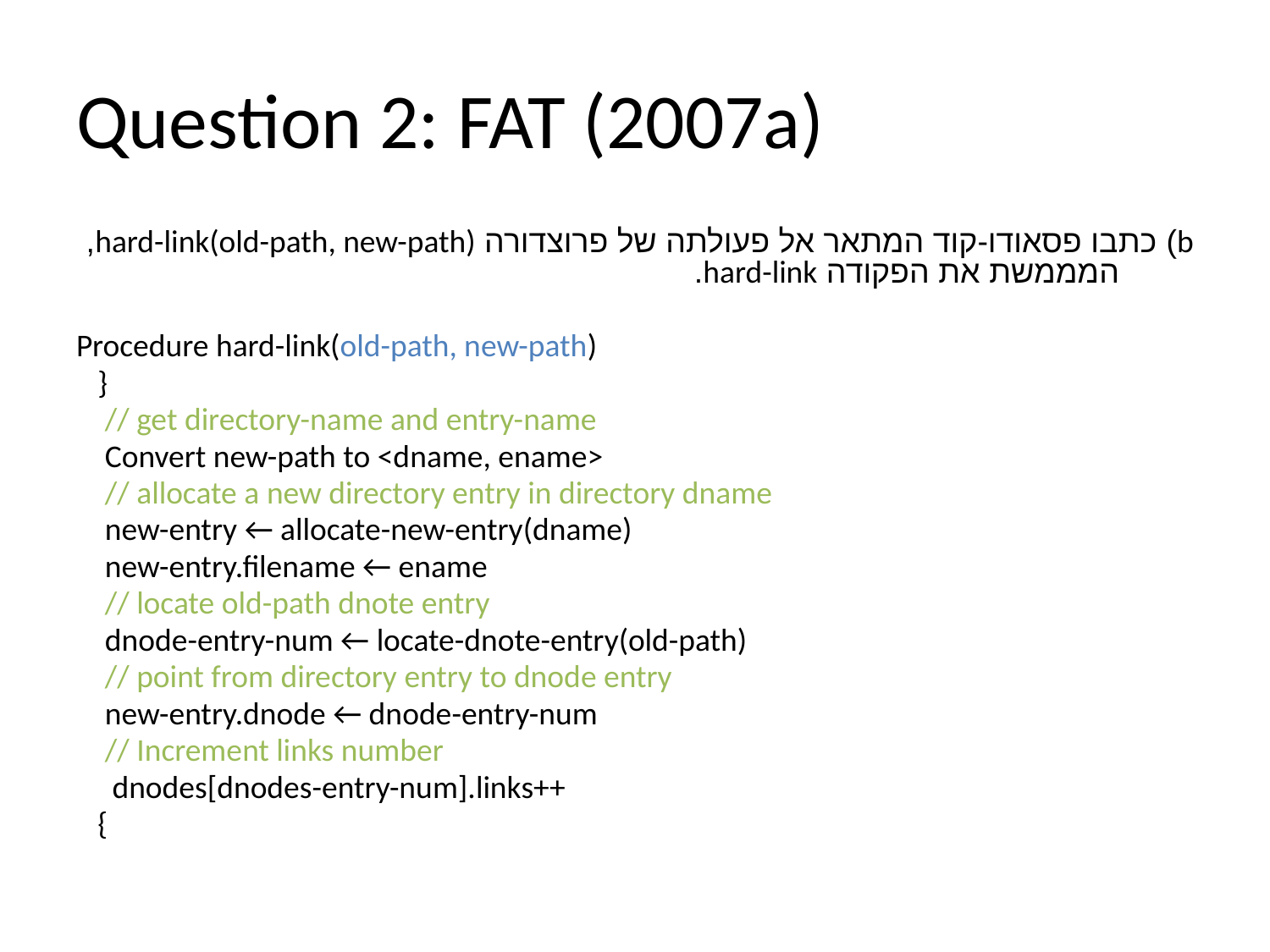

# Question 2: FAT (2007a)
b) כתבו פסאודו-קוד המתאר אל פעולתה של פרוצדורה hard-link(old-path, new-path), המממשת את הפקודה hard-link.

Procedure hard-link(old-path, new-path)
   }
    // get directory-name and entry-name
    Convert new-path to <dname, ename>
    // allocate a new directory entry in directory dname
    new-entry ← allocate-new-entry(dname)
    new-entry.filename ← ename
    // locate old-path dnote entry
    dnode-entry-num ← locate-dnote-entry(old-path)
    // point from directory entry to dnode entry
    new-entry.dnode ← dnode-entry-num
    // Increment links number
     dnodes[dnodes-entry-num].links++
   {